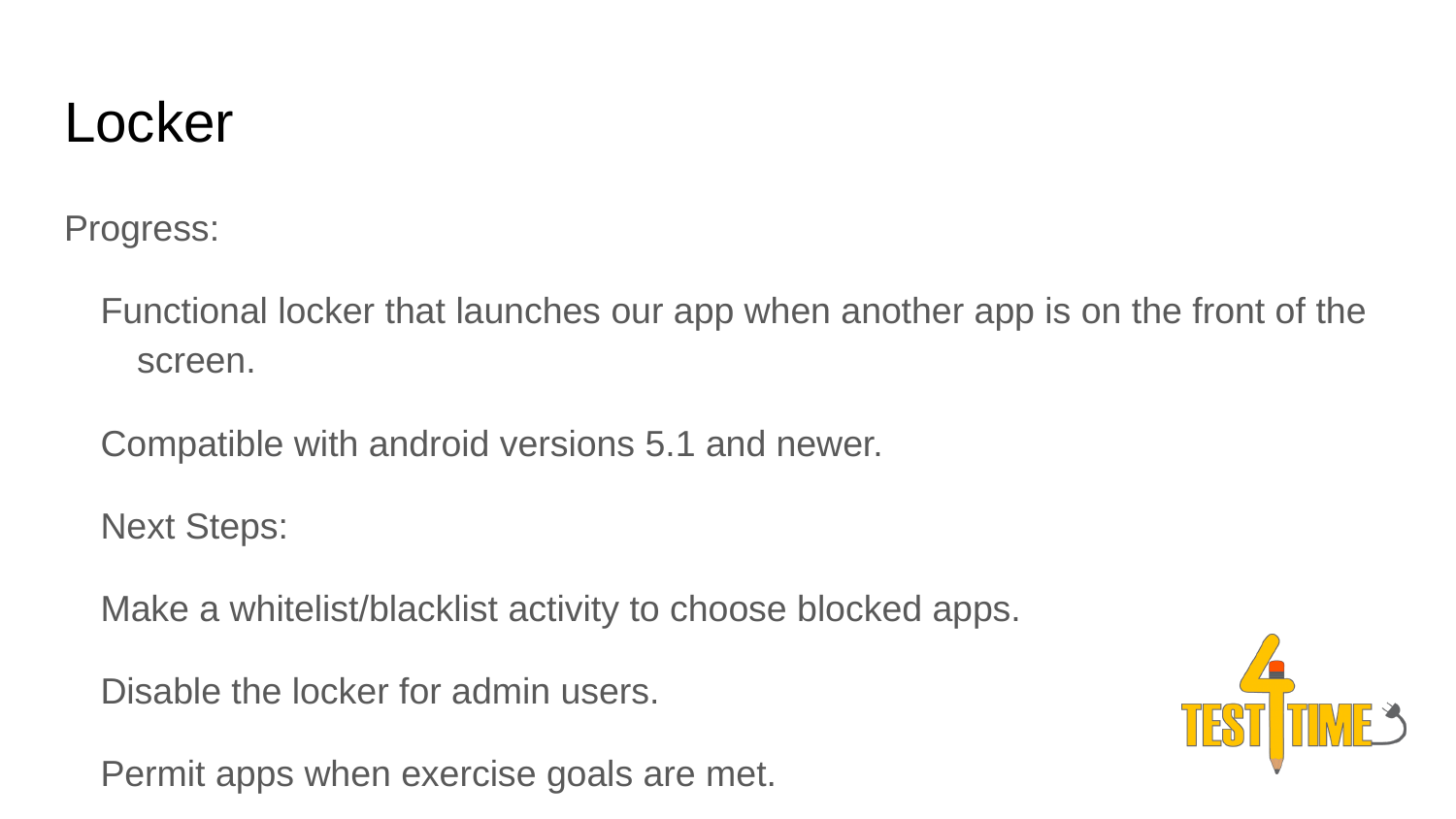

# Locker
Progress:
Functional locker that launches our app when another app is on the front of the screen.
Compatible with android versions 5.1 and newer.
Next Steps:
Make a whitelist/blacklist activity to choose blocked apps.
Disable the locker for admin users.
Permit apps when exercise goals are met.
Launch app on device startup.